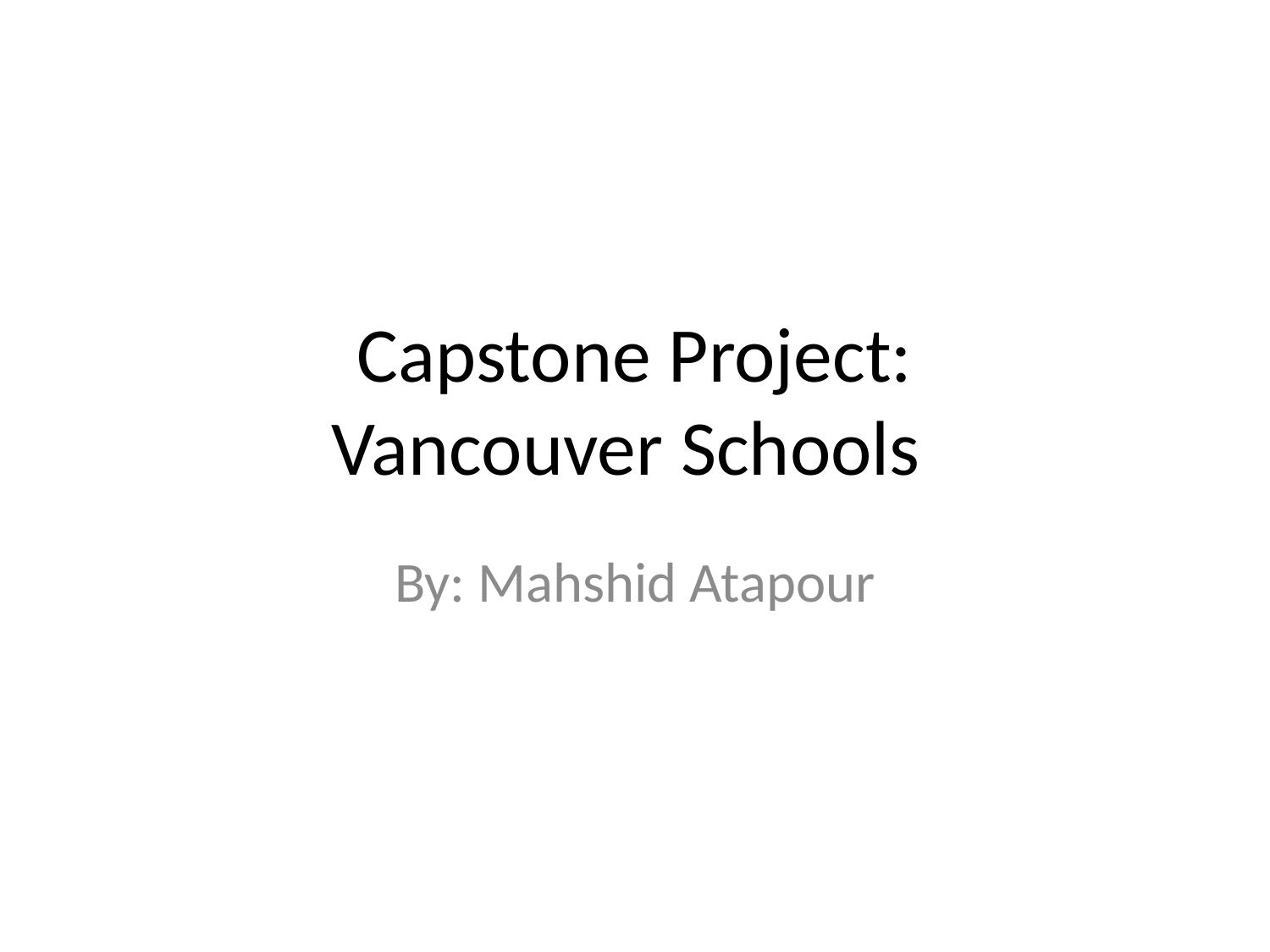

# Capstone Project: Vancouver Schools
By: Mahshid Atapour